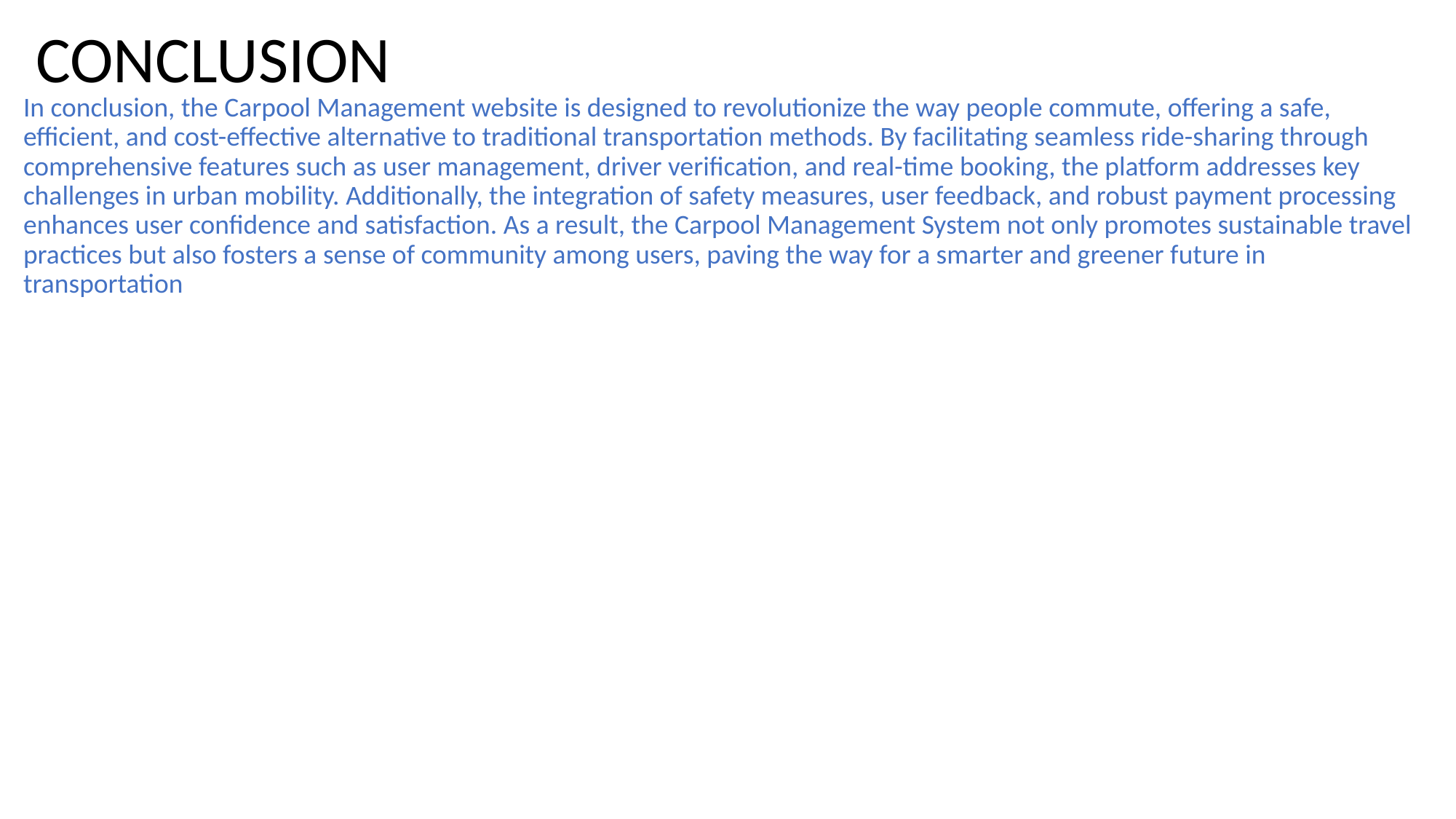

# CONCLUSION
In conclusion, the Carpool Management website is designed to revolutionize the way people commute, offering a safe, efficient, and cost-effective alternative to traditional transportation methods. By facilitating seamless ride-sharing through comprehensive features such as user management, driver verification, and real-time booking, the platform addresses key challenges in urban mobility. Additionally, the integration of safety measures, user feedback, and robust payment processing enhances user confidence and satisfaction. As a result, the Carpool Management System not only promotes sustainable travel practices but also fosters a sense of community among users, paving the way for a smarter and greener future in transportation